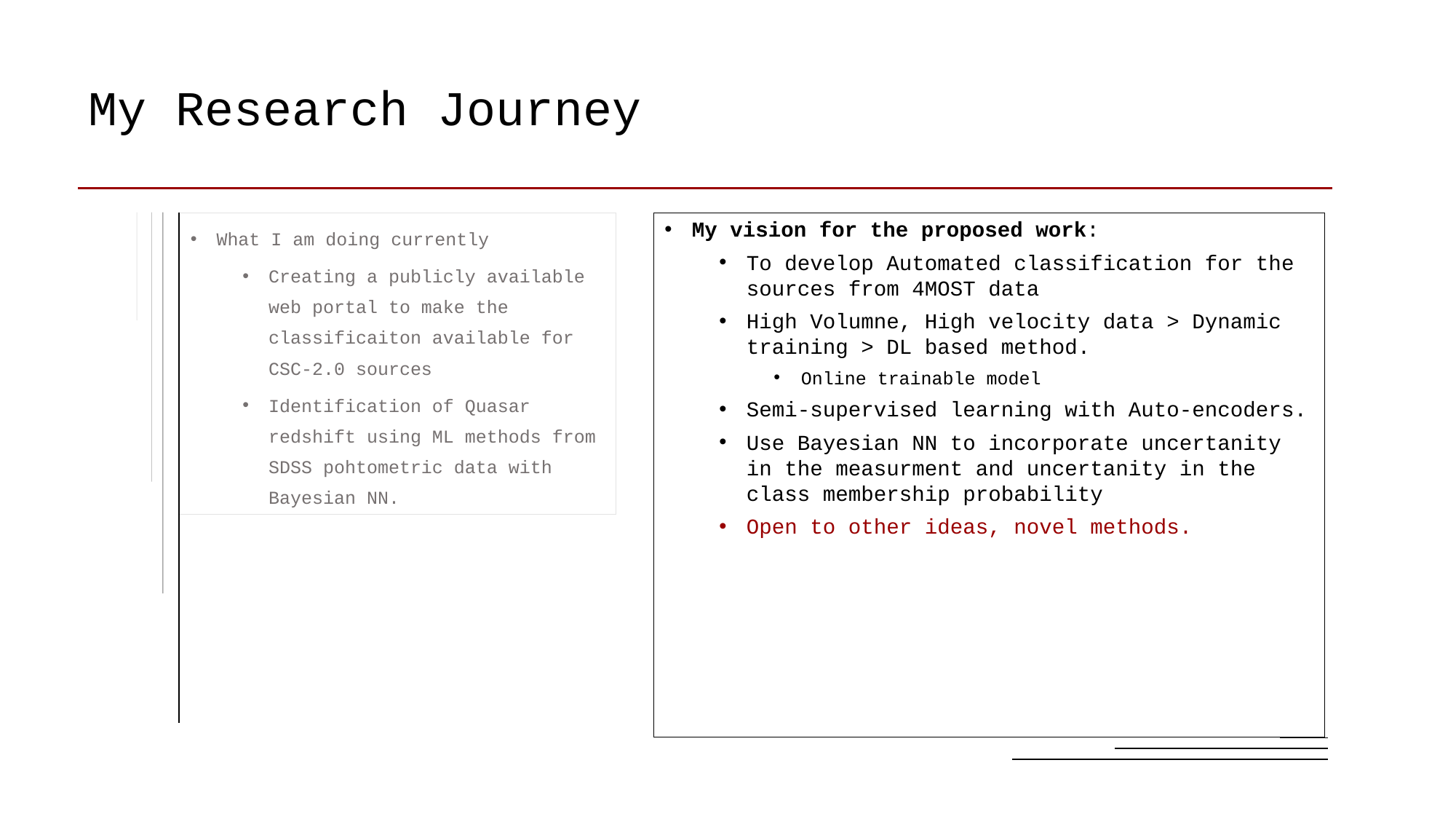

# My Research Journey
What I am doing currently
Creating a publicly available web portal to make the classificaiton available for CSC-2.0 sources
Identification of Quasar redshift using ML methods from SDSS pohtometric data with Bayesian NN.
My vision for the proposed work:
To develop Automated classification for the sources from 4MOST data
High Volumne, High velocity data > Dynamic training > DL based method.
Online trainable model
Semi-supervised learning with Auto-encoders.
Use Bayesian NN to incorporate uncertanity in the measurment and uncertanity in the class membership probability
Open to other ideas, novel methods.